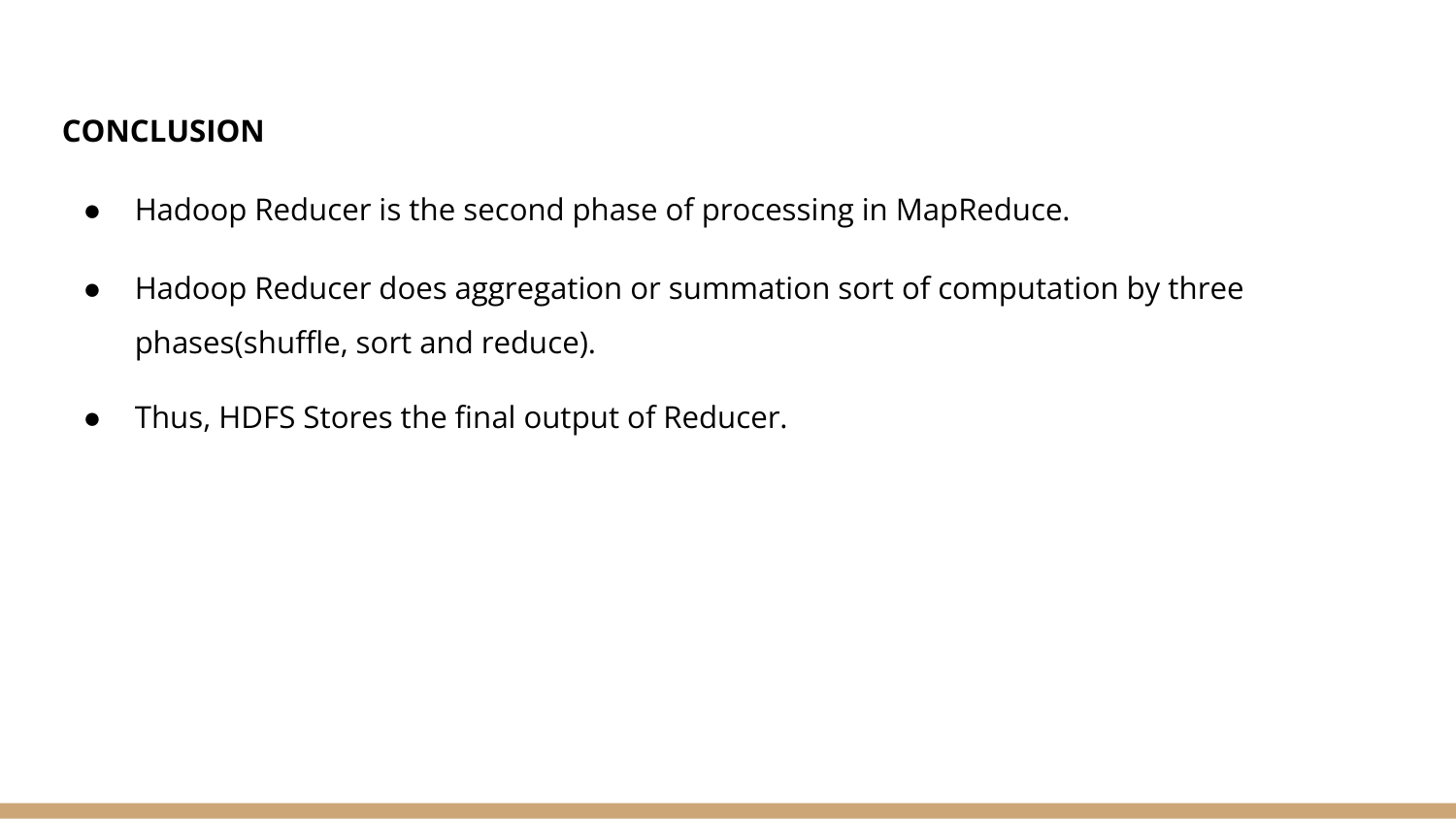

CONCLUSION
Hadoop Reducer is the second phase of processing in MapReduce.
Hadoop Reducer does aggregation or summation sort of computation by three phases(shuffle, sort and reduce).
Thus, HDFS Stores the final output of Reducer.